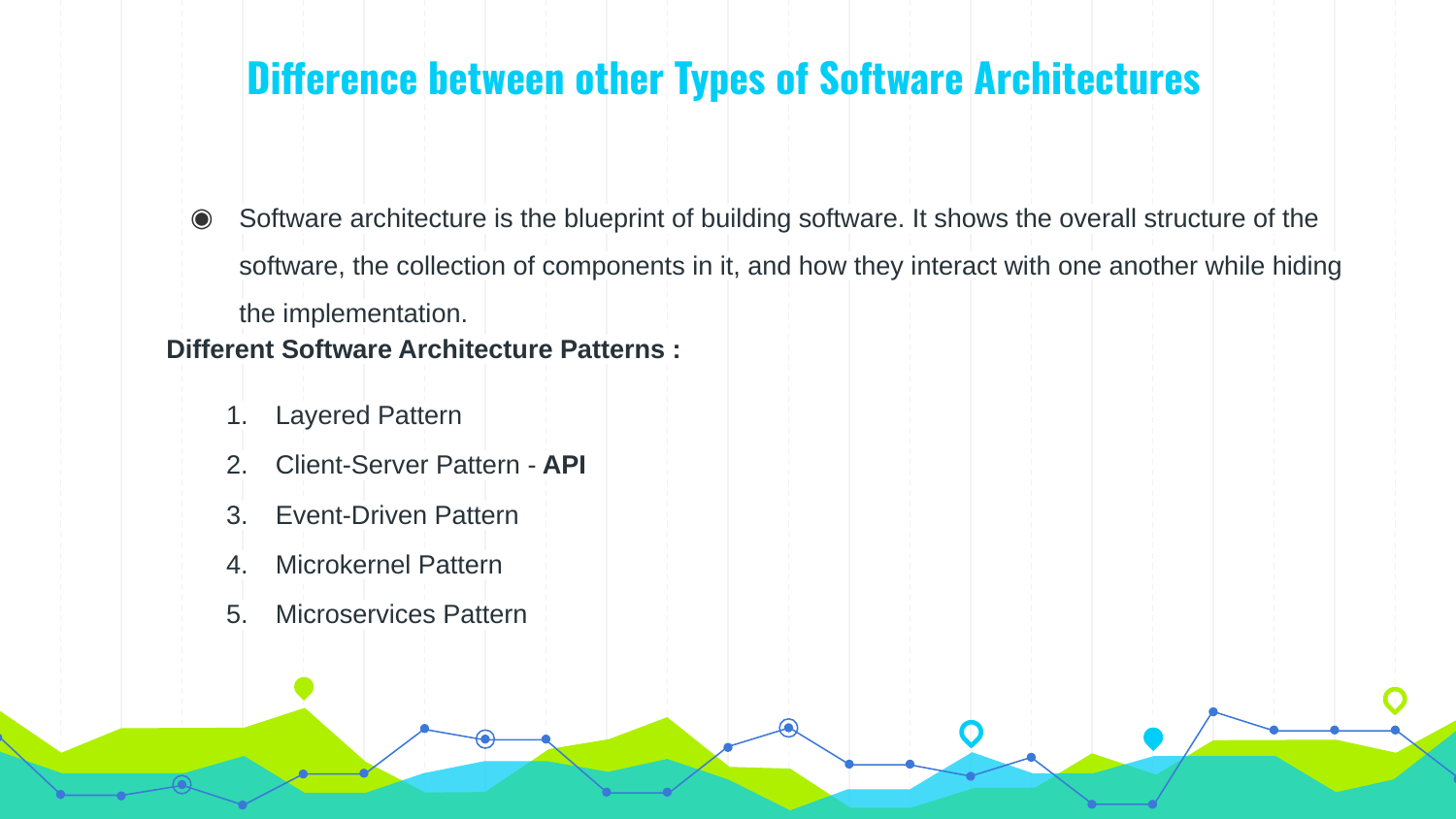

# Difference between other Types of Software Architectures

Software architecture is the blueprint of building software. It shows the overall structure of the software, the collection of components in it, and how they interact with one another while hiding the implementation.
Different Software Architecture Patterns :
Layered Pattern
Client-Server Pattern - API
Event-Driven Pattern
Microkernel Pattern
Microservices Pattern